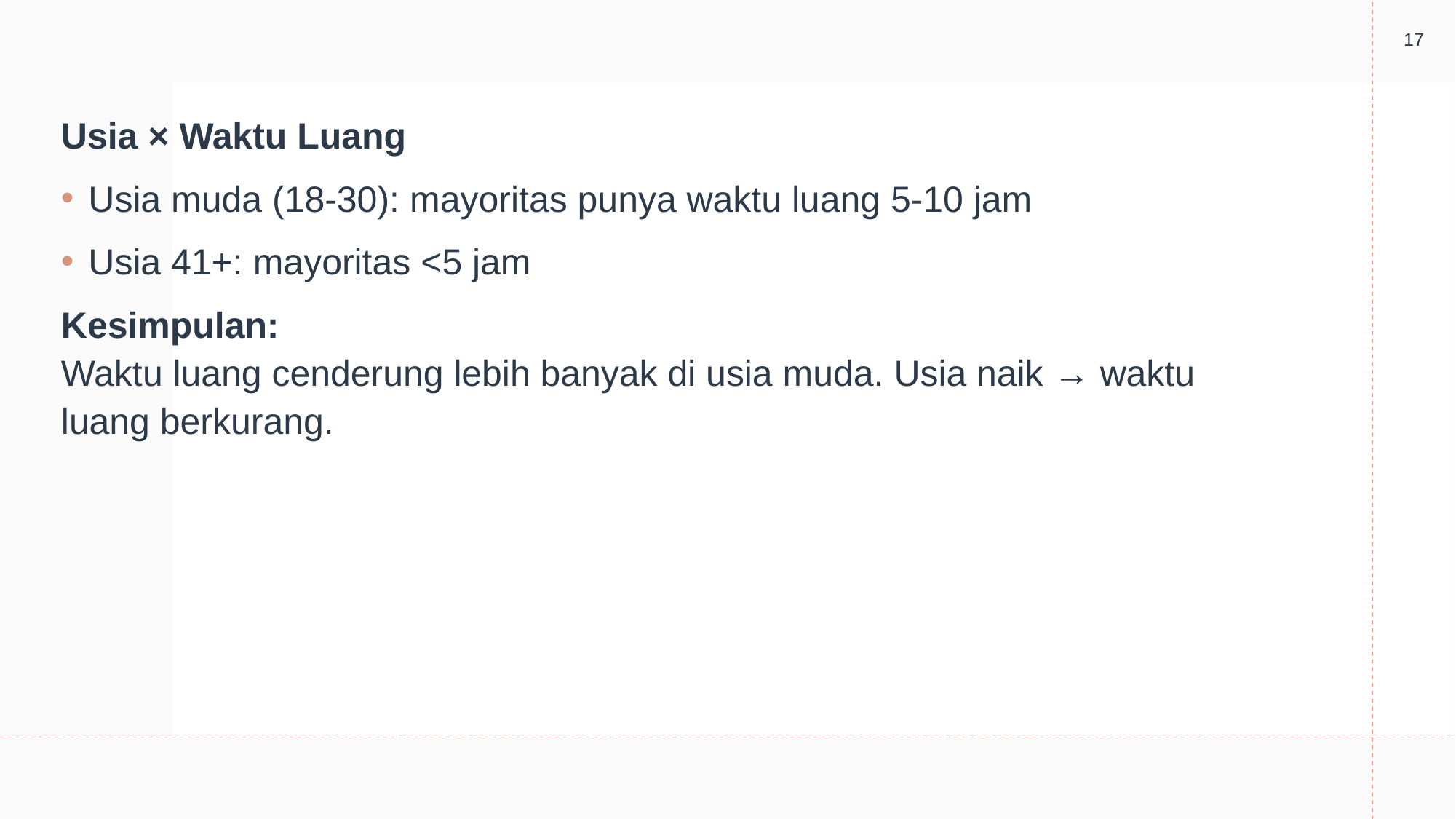

17
Usia × Waktu Luang
Usia muda (18-30): mayoritas punya waktu luang 5-10 jam
Usia 41+: mayoritas <5 jam
Kesimpulan:
Waktu luang cenderung lebih banyak di usia muda. Usia naik → waktu luang berkurang.